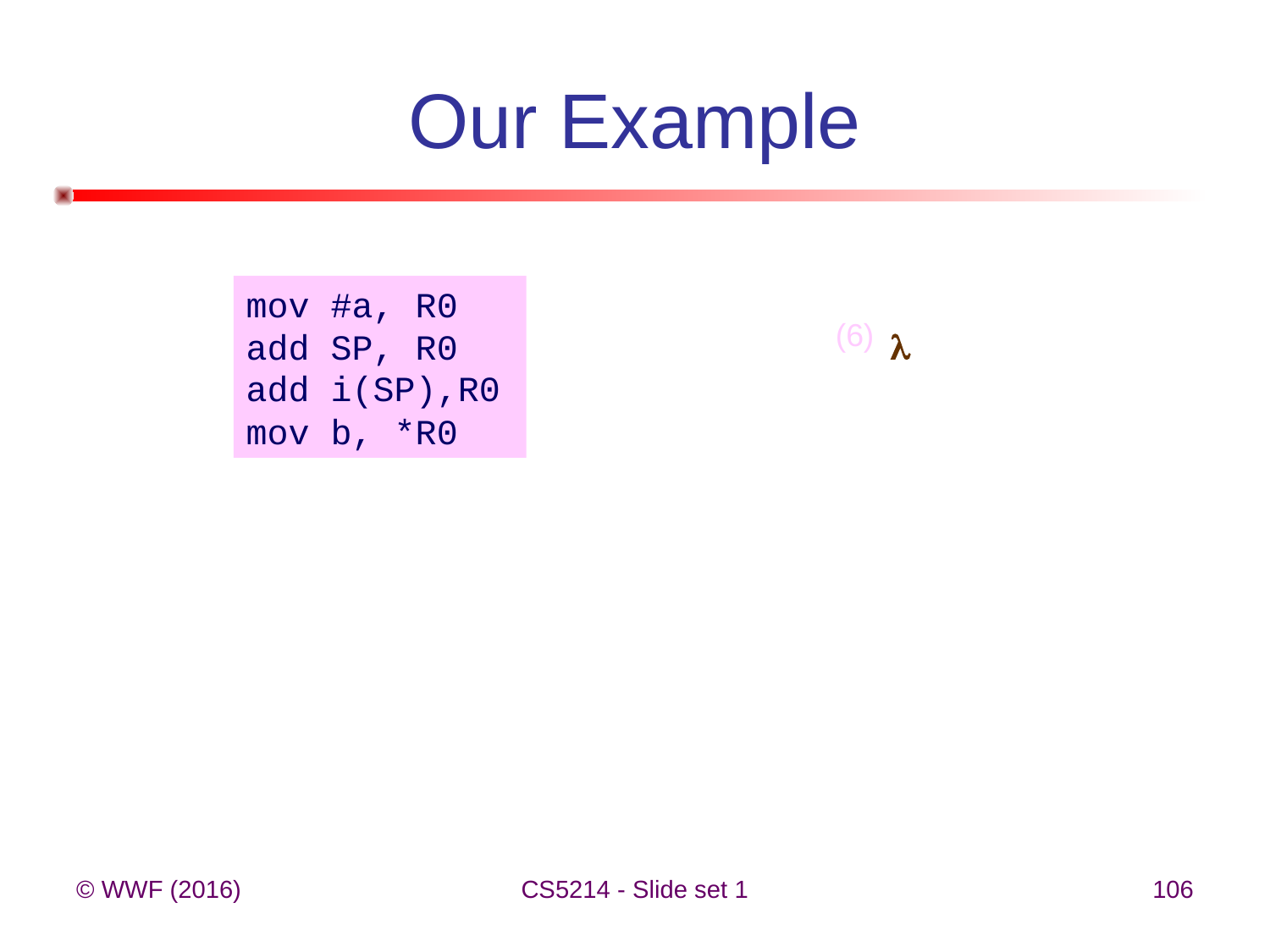

# Our Example
mov #a, R0
add SP, R0
add i(SP),R0
mov b, *R0
(6)
λ
© WWF (2016)
CS5214 - Slide set 1
106